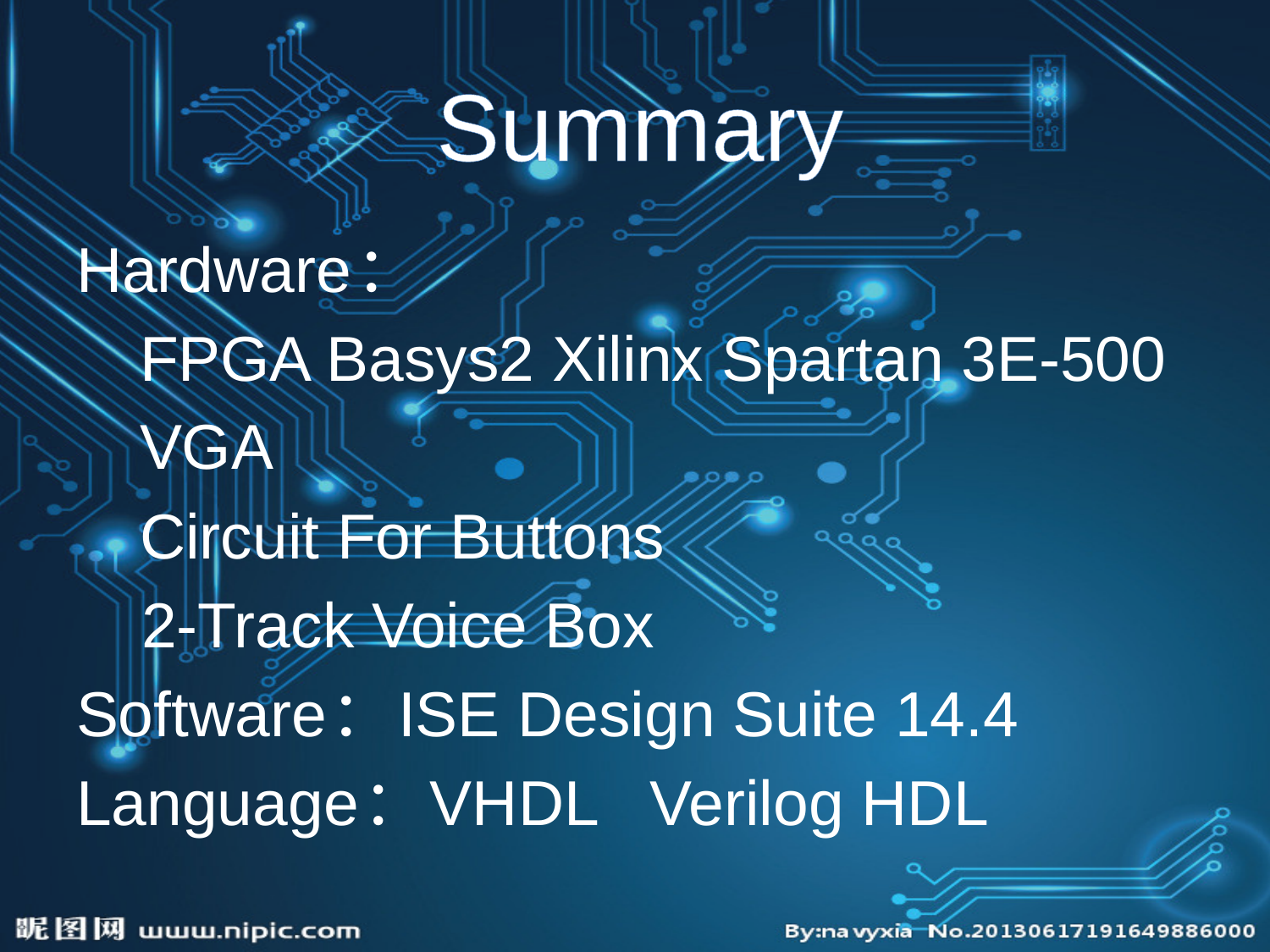

Summary

Hardware：
FPGA Basys2 Xilinx Spartan 3E-500
VGA
Circuit For Buttons
	 2-Track Voice Box
Software：ISE Design Suite 14.4
Language：VHDL   Verilog HDL